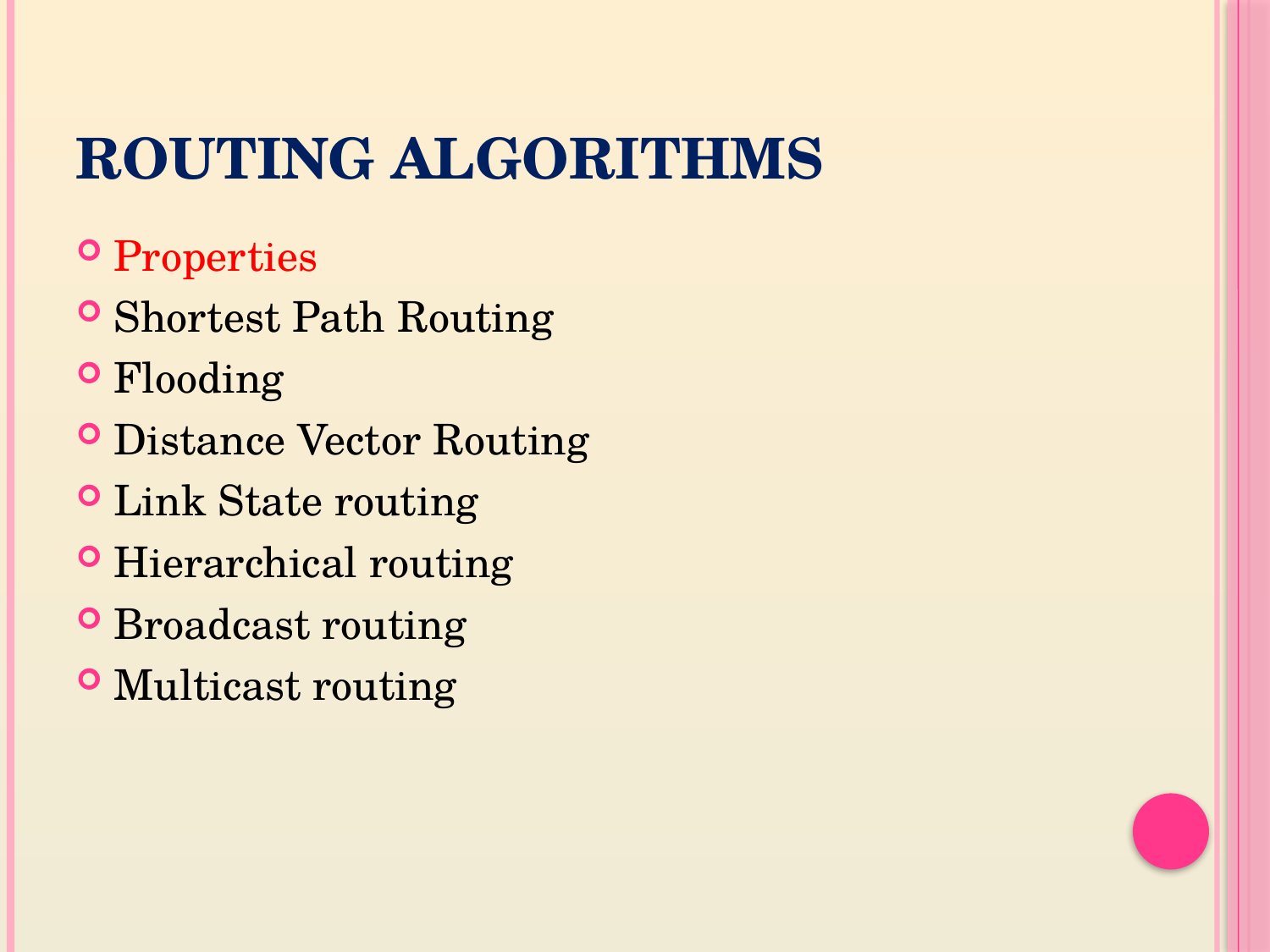

# Routing Algorithms
Properties
Shortest Path Routing
Flooding
Distance Vector Routing
Link State routing
Hierarchical routing
Broadcast routing
Multicast routing